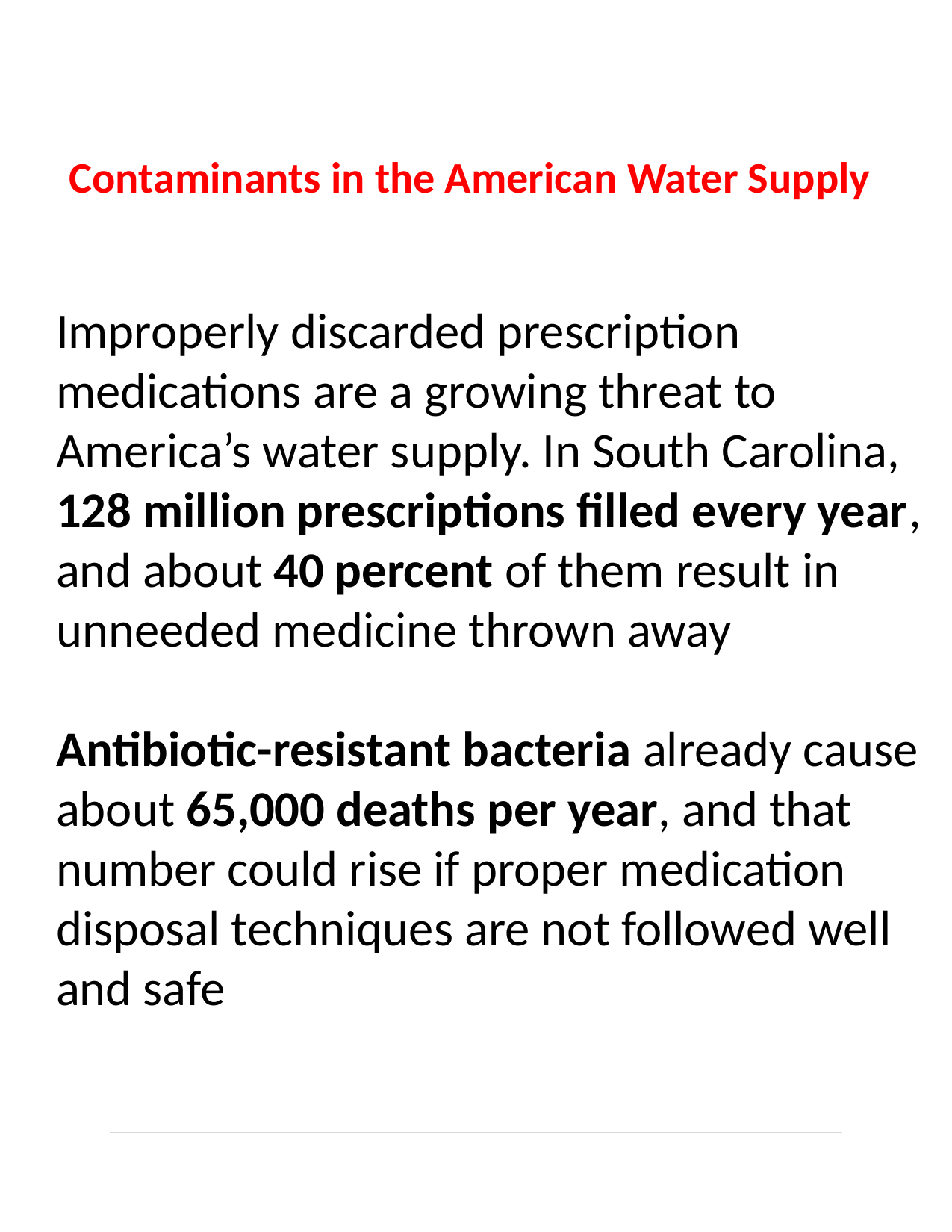

# Contaminants in the American Water Supply
Improperly discarded prescription medications are a growing threat to America’s water supply. In South Carolina, 128 million prescriptions filled every year, and about 40 percent of them result in unneeded medicine thrown away

Antibiotic-resistant bacteria already cause about 65,000 deaths per year, and that number could rise if proper medication disposal techniques are not followed well and safe